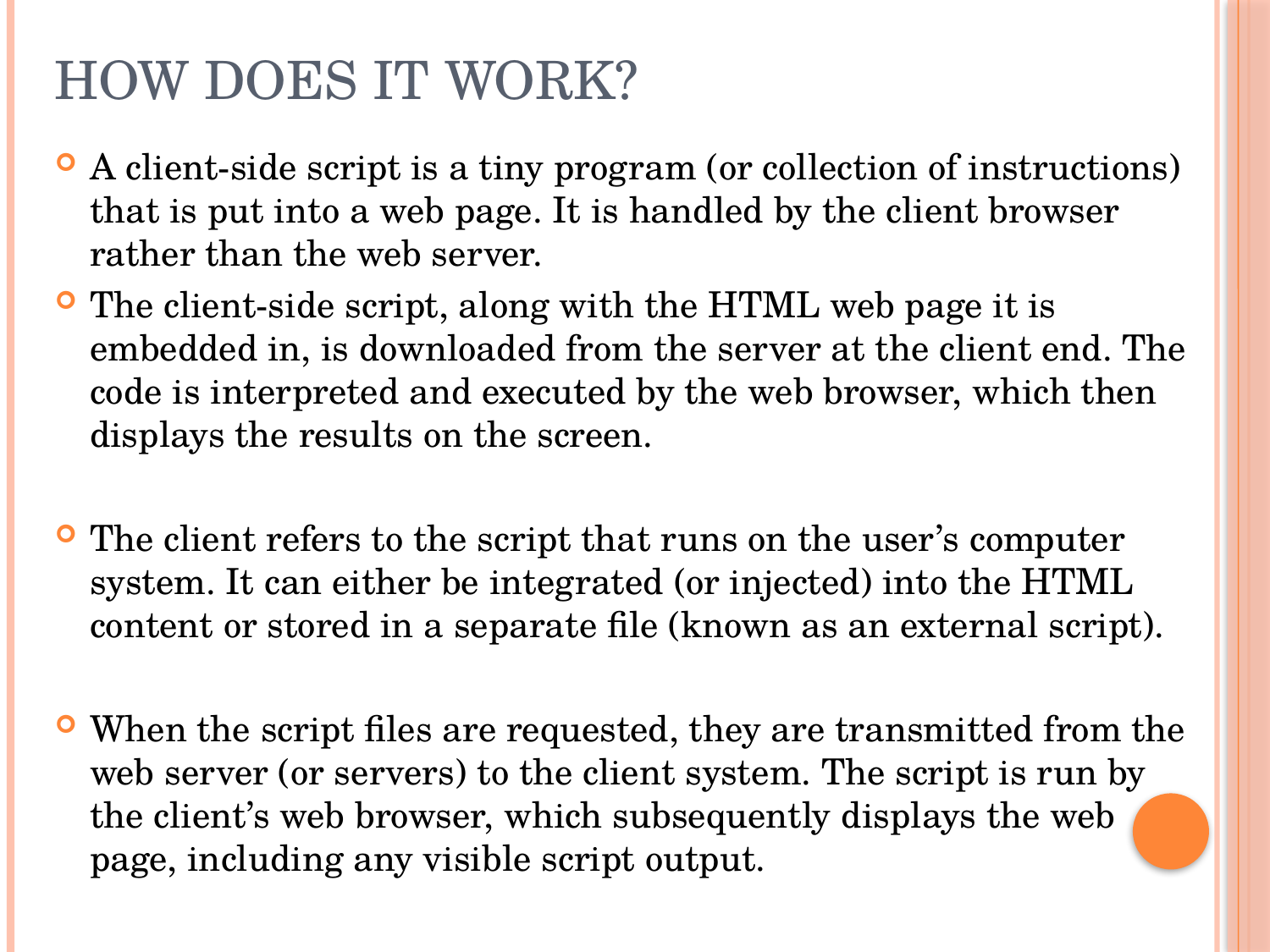

# how does it work?
A client-side script is a tiny program (or collection of instructions) that is put into a web page. It is handled by the client browser rather than the web server.
The client-side script, along with the HTML web page it is embedded in, is downloaded from the server at the client end. The code is interpreted and executed by the web browser, which then displays the results on the screen.

The client refers to the script that runs on the user’s computer system. It can either be integrated (or injected) into the HTML content or stored in a separate file (known as an external script).

When the script files are requested, they are transmitted from the web server (or servers) to the client system. The script is run by the client’s web browser, which subsequently displays the web page, including any visible script output.